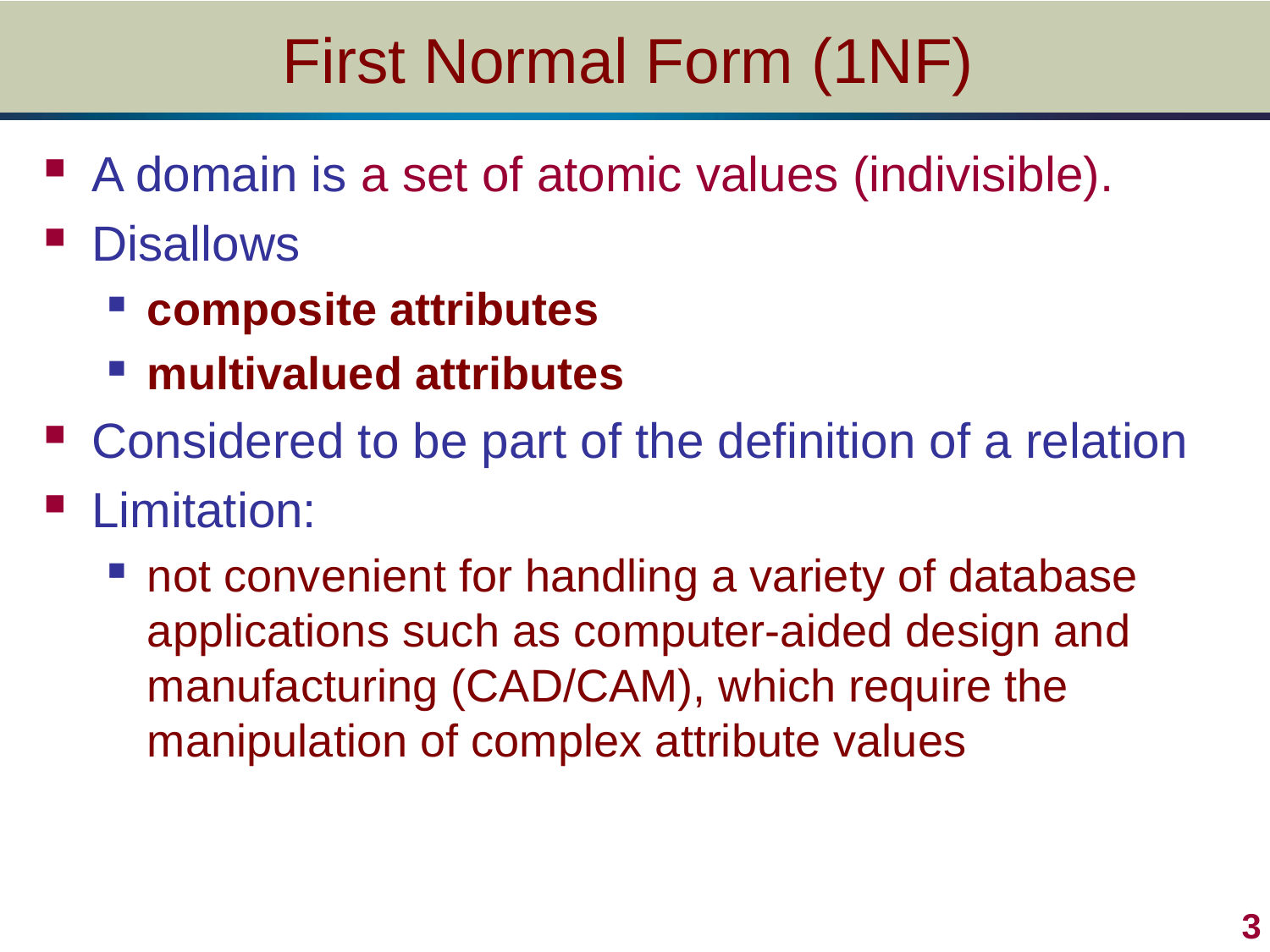

# First Normal Form (1NF)
A domain is a set of atomic values (indivisible).
Disallows
composite attributes
multivalued attributes
Considered to be part of the definition of a relation
Limitation:
not convenient for handling a variety of database applications such as computer-aided design and manufacturing (CAD/CAM), which require the manipulation of complex attribute values

 3